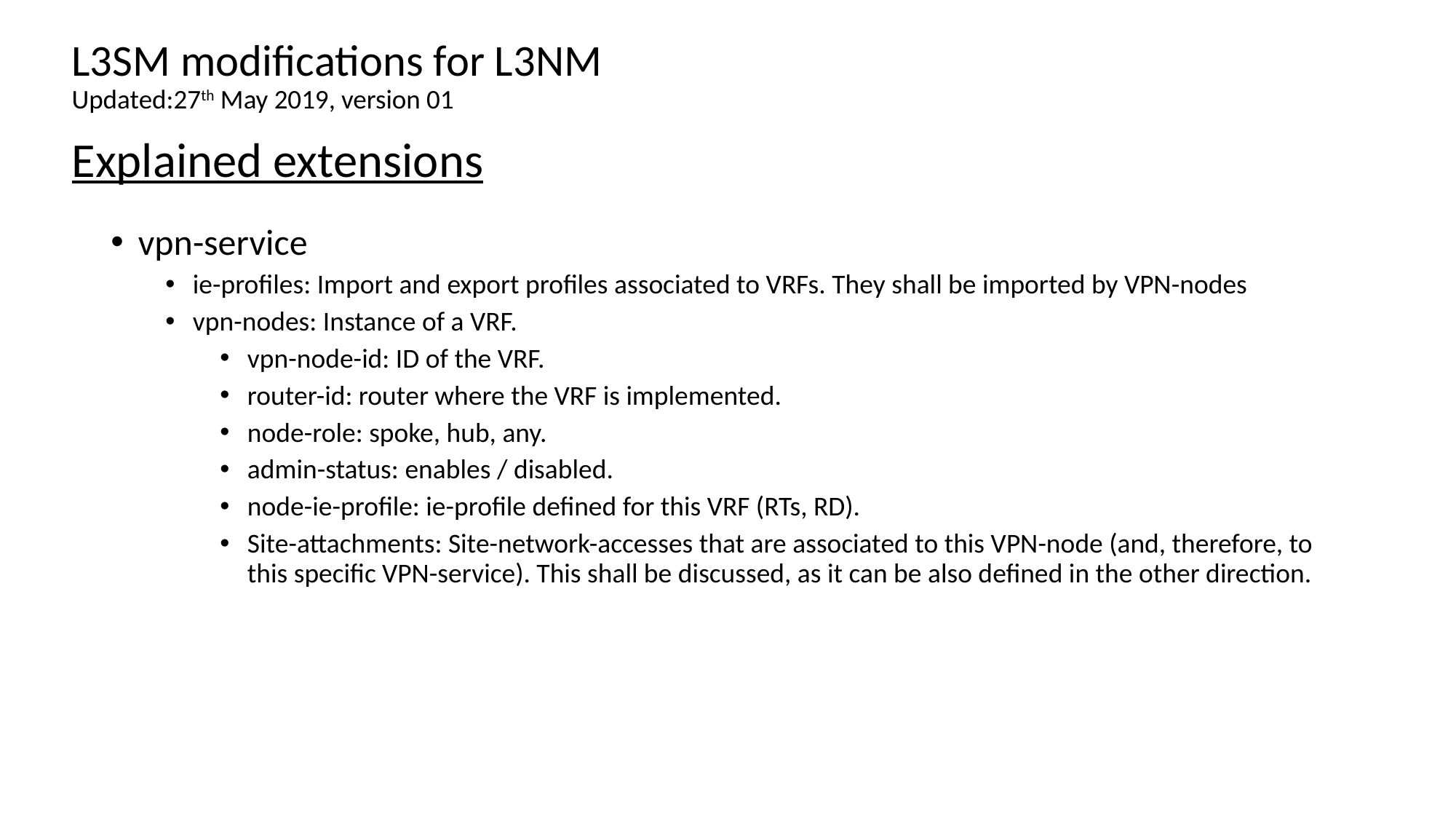

L3SM modifications for L3NM
Updated:27th May 2019, version 01
# Explained extensions
vpn-service
ie-profiles: Import and export profiles associated to VRFs. They shall be imported by VPN-nodes
vpn-nodes: Instance of a VRF.
vpn-node-id: ID of the VRF.
router-id: router where the VRF is implemented.
node-role: spoke, hub, any.
admin-status: enables / disabled.
node-ie-profile: ie-profile defined for this VRF (RTs, RD).
Site-attachments: Site-network-accesses that are associated to this VPN-node (and, therefore, to this specific VPN-service). This shall be discussed, as it can be also defined in the other direction.